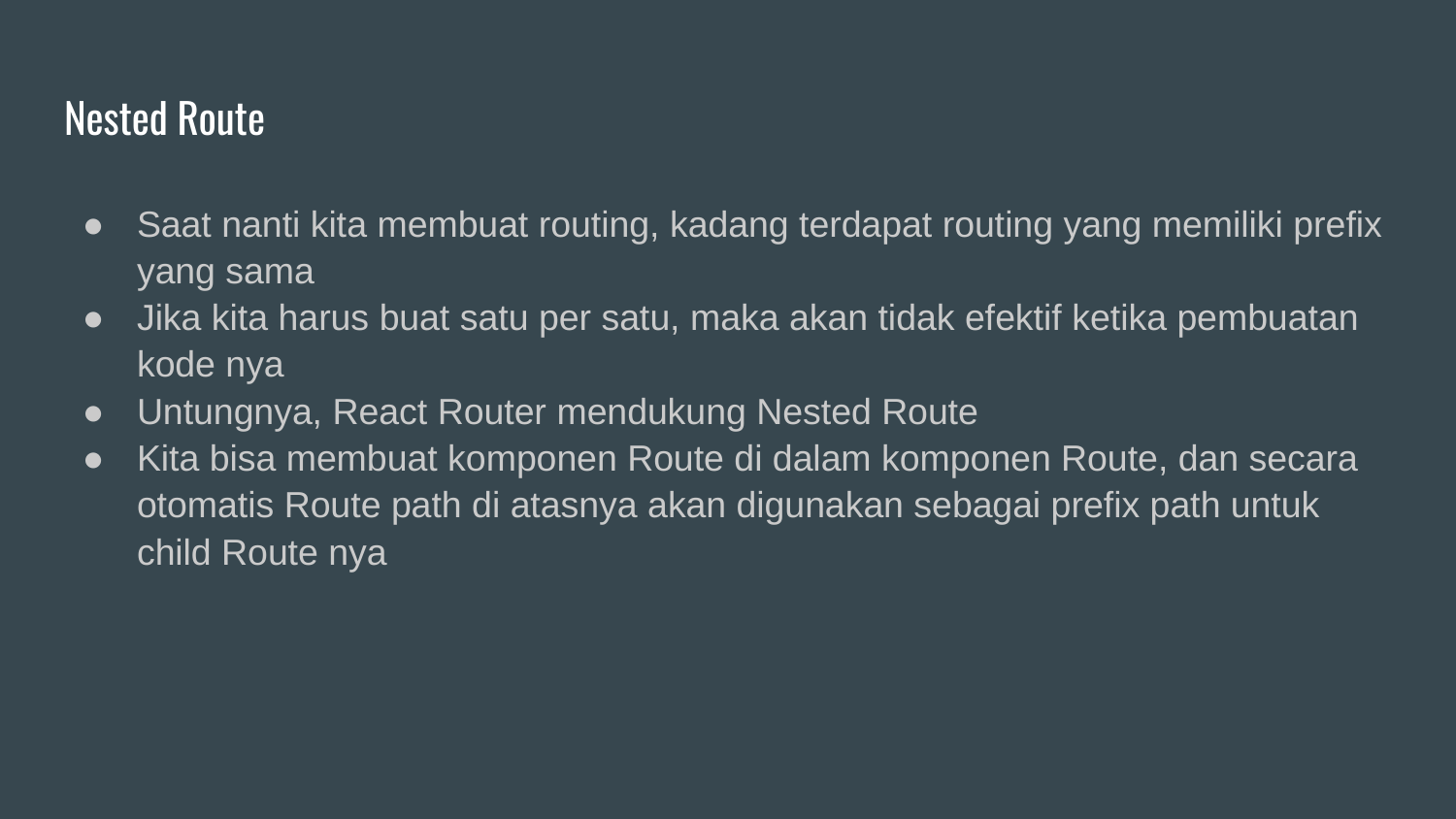

# Nested Route
Saat nanti kita membuat routing, kadang terdapat routing yang memiliki prefix yang sama
Jika kita harus buat satu per satu, maka akan tidak efektif ketika pembuatan kode nya
Untungnya, React Router mendukung Nested Route
Kita bisa membuat komponen Route di dalam komponen Route, dan secara otomatis Route path di atasnya akan digunakan sebagai prefix path untuk child Route nya